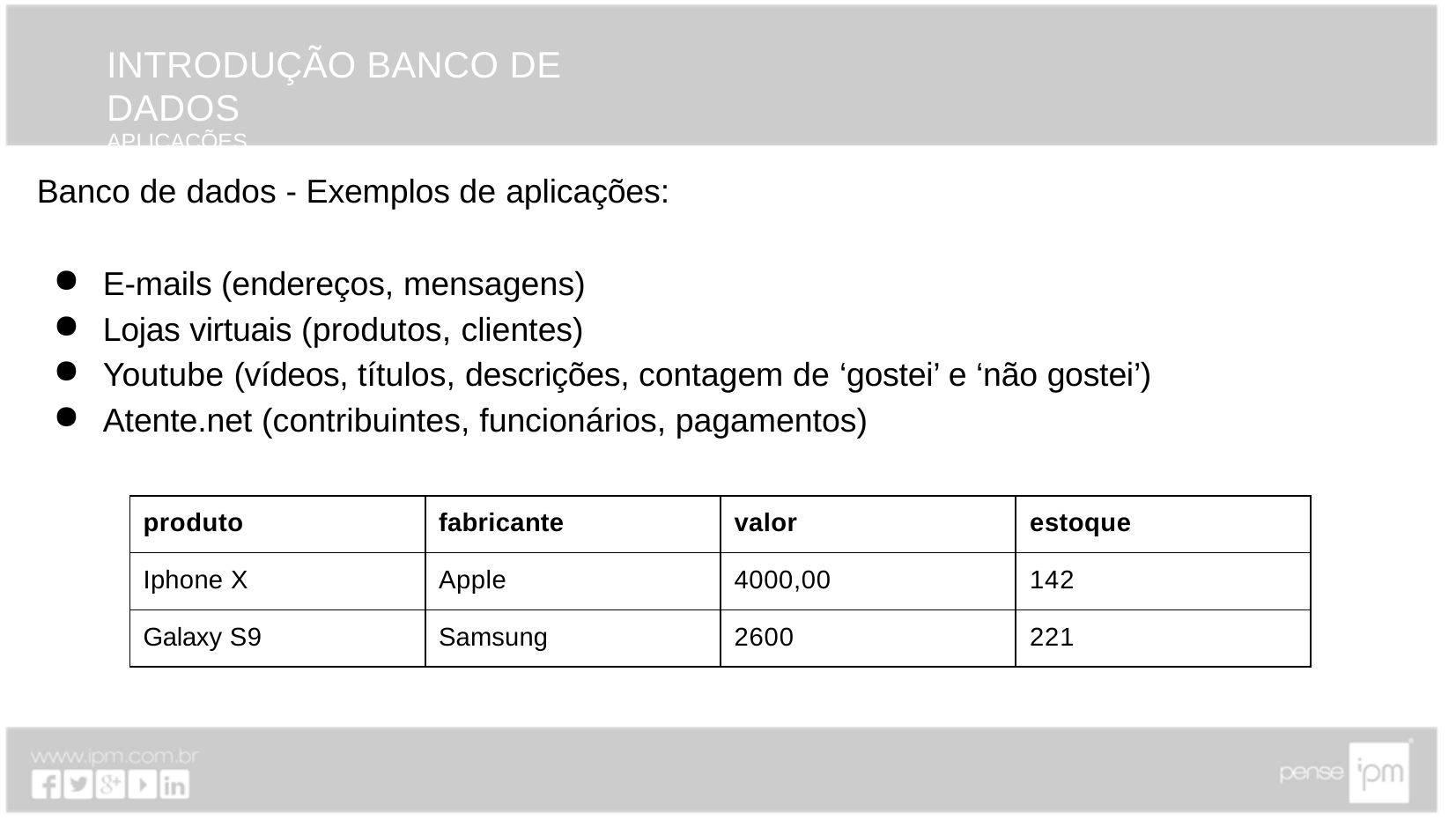

# INTRODUÇÃO BANCO DE DADOS
APLICAÇÕES
Banco de dados - Exemplos de aplicações:

E-mails (endereços, mensagens)
Lojas virtuais (produtos, clientes)
Youtube (vídeos, títulos, descrições, contagem de ‘gostei’ e ‘não gostei’)
Atente.net (contribuintes, funcionários, pagamentos)
| produto | fabricante | valor | estoque |
| --- | --- | --- | --- |
| Iphone X | Apple | 4000,00 | 142 |
| Galaxy S9 | Samsung | 2600 | 221 |